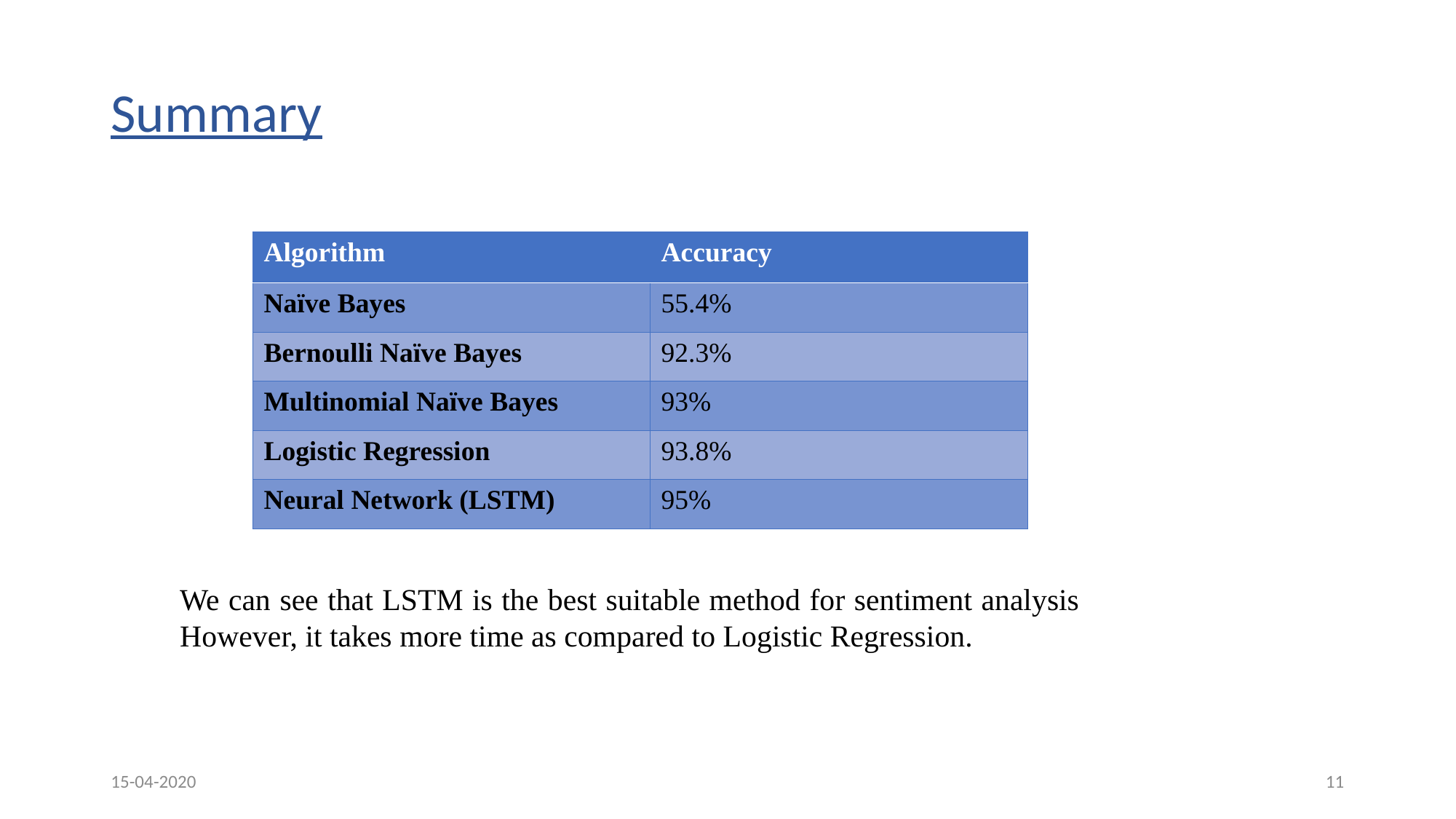

# Summary
| Algorithm | Accuracy |
| --- | --- |
| Naïve Bayes | 55.4% |
| Bernoulli Naïve Bayes | 92.3% |
| Multinomial Naïve Bayes | 93% |
| Logistic Regression | 93.8% |
| Neural Network (LSTM) | 95% |
We can see that LSTM is the best suitable method for sentiment analysis     However, it takes more time as compared to Logistic Regression.
15-04-2020
11